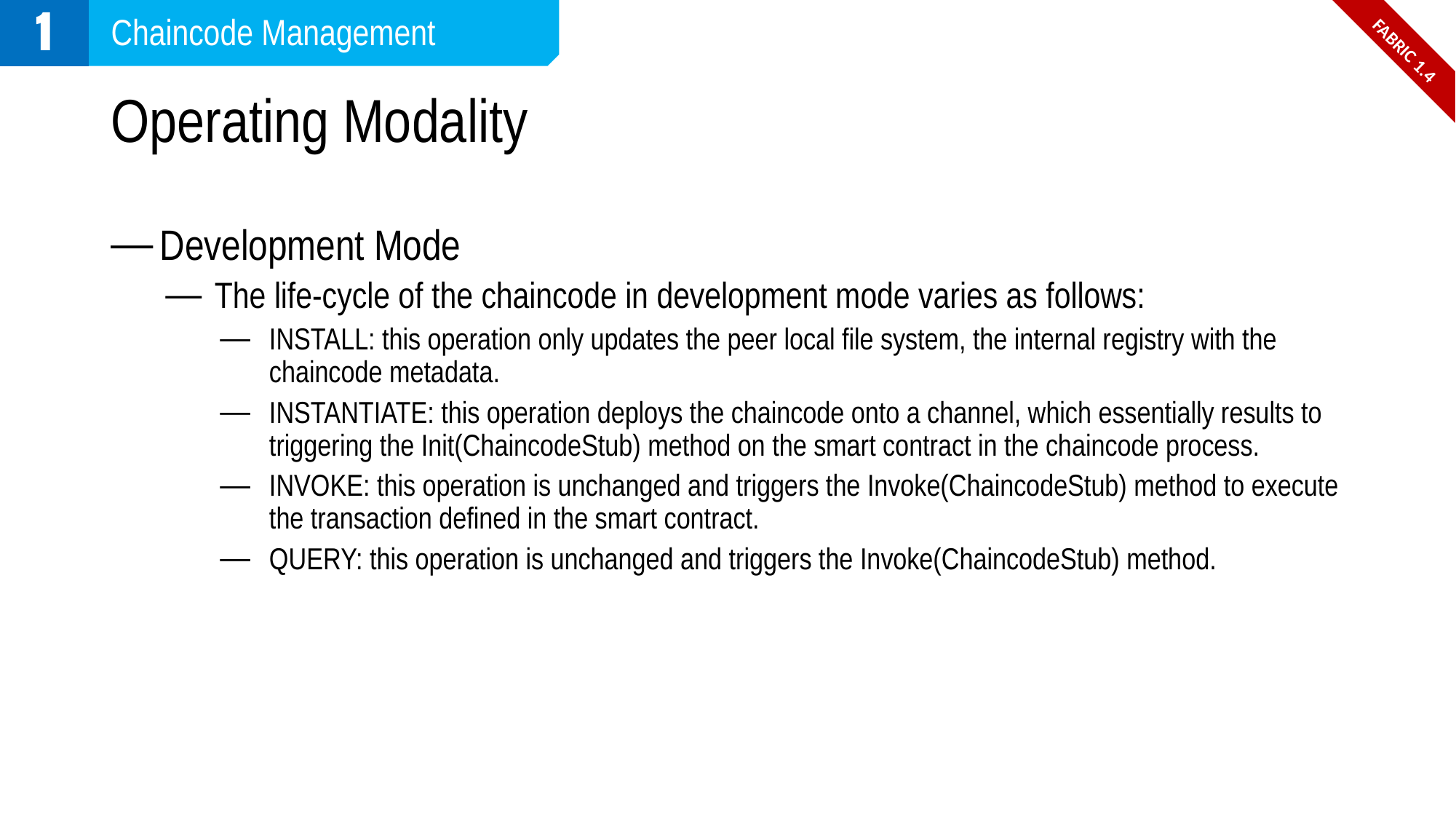

1
Chaincode Management
FABRIC 1.4
# Operating Modality
Development Mode
The life-cycle of the chaincode in development mode varies as follows:
INSTALL: this operation only updates the peer local file system, the internal registry with the chaincode metadata.
INSTANTIATE: this operation deploys the chaincode onto a channel, which essentially results to triggering the Init(ChaincodeStub) method on the smart contract in the chaincode process.
INVOKE: this operation is unchanged and triggers the Invoke(ChaincodeStub) method to execute the transaction defined in the smart contract.
QUERY: this operation is unchanged and triggers the Invoke(ChaincodeStub) method.